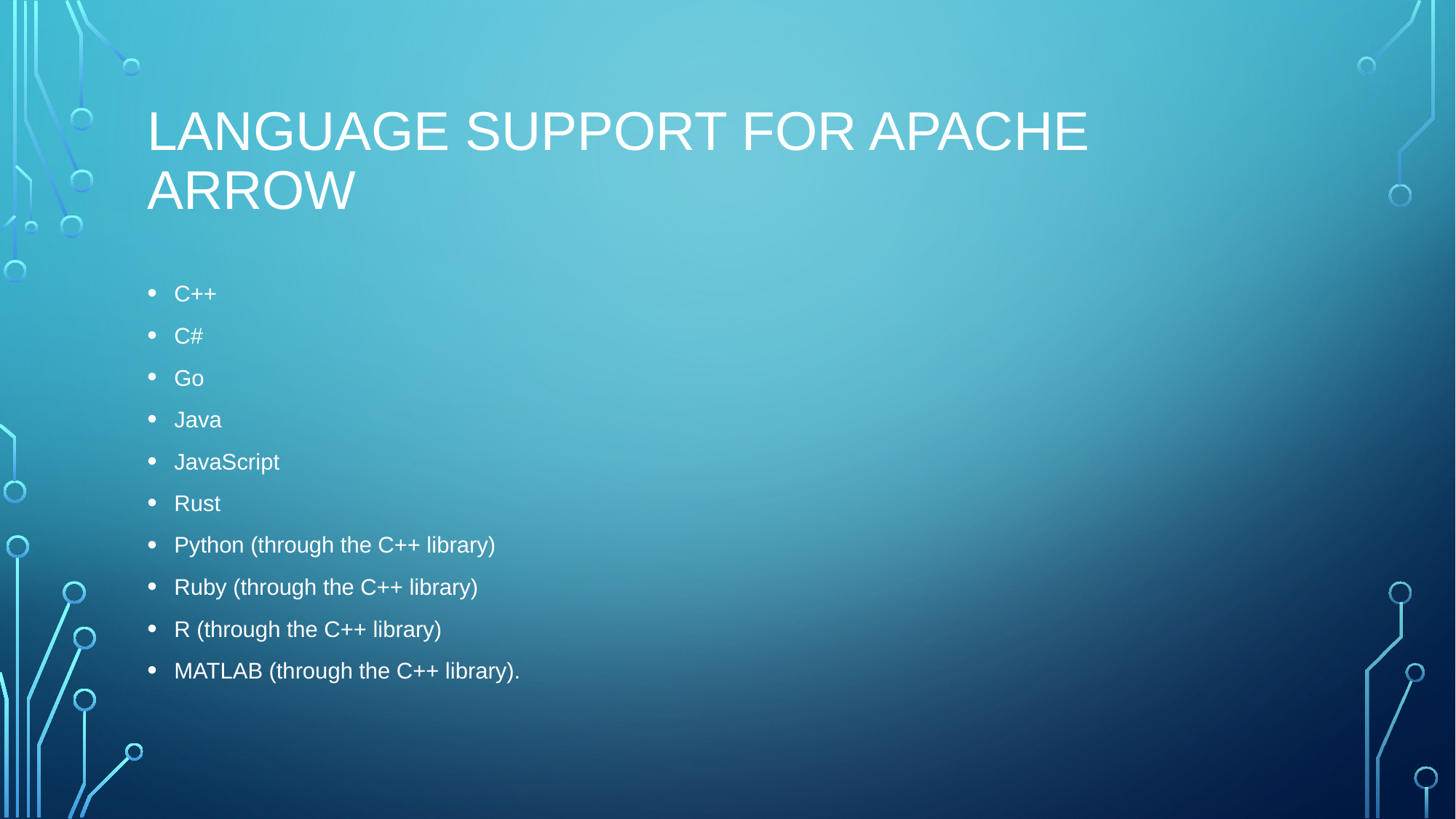

# Language Support for apache arrow
C++
C#
Go
Java
JavaScript
Rust
Python (through the C++ library)
Ruby (through the C++ library)
R (through the C++ library)
MATLAB (through the C++ library).